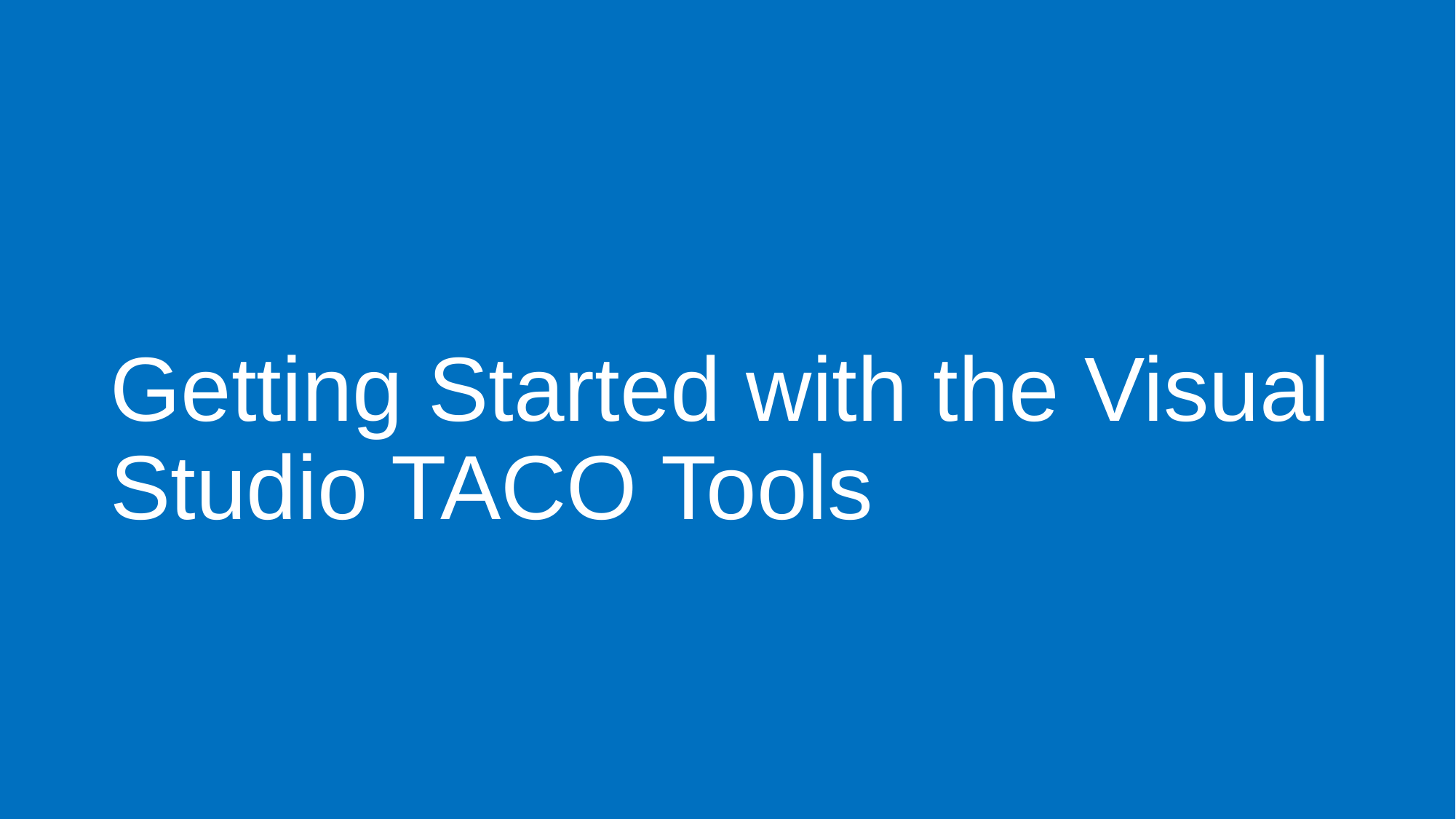

# Getting Started with the Visual Studio TACO Tools